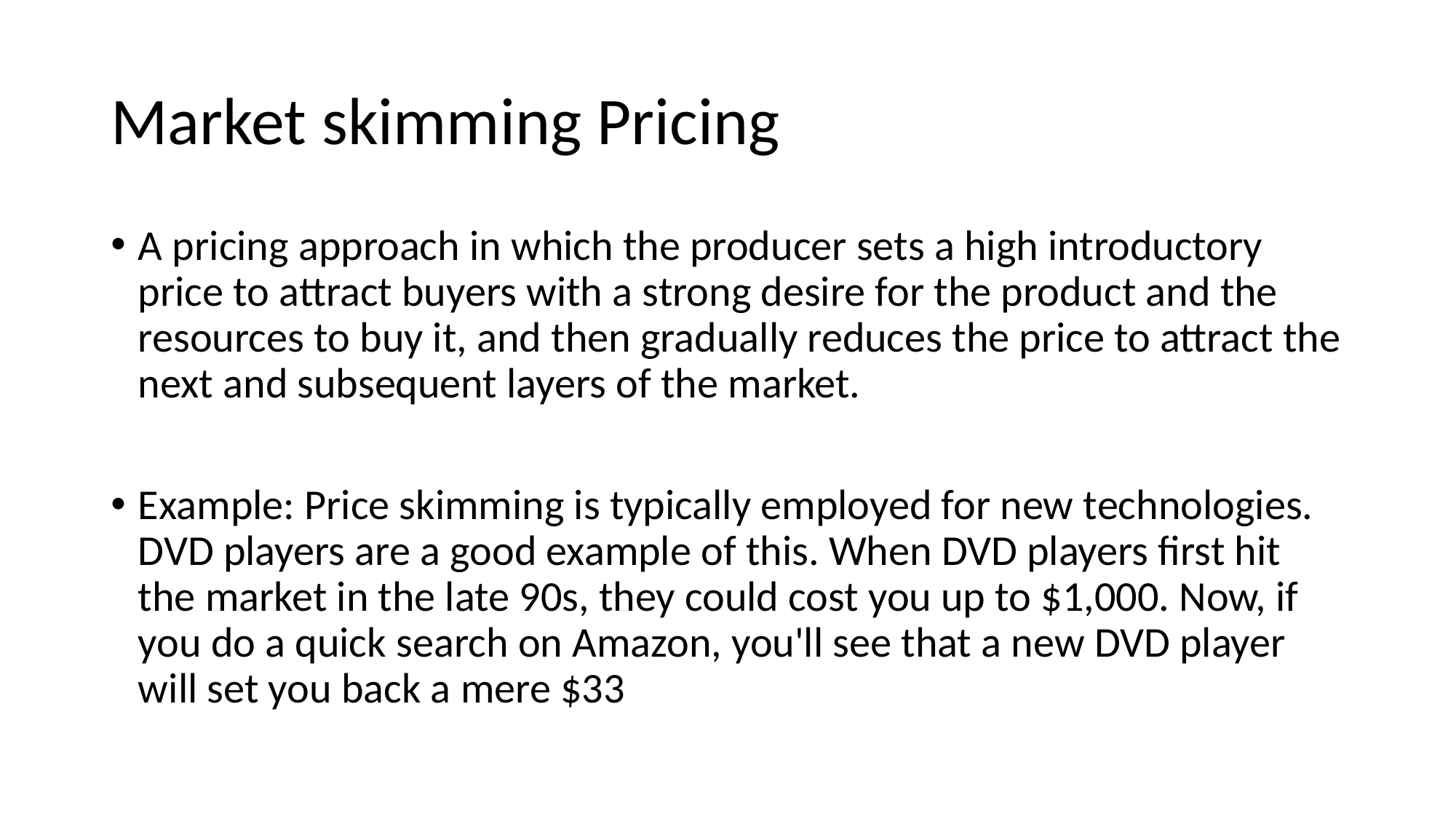

# Market skimming Pricing
A pricing approach in which the producer sets a high introductory price to attract buyers with a strong desire for the product and the resources to buy it, and then gradually reduces the price to attract the next and subsequent layers of the market.

Example: Price skimming is typically employed for new technologies. DVD players are a good example of this. When DVD players first hit the market in the late 90s, they could cost you up to $1,000. Now, if you do a quick search on Amazon, you'll see that a new DVD player will set you back a mere $33